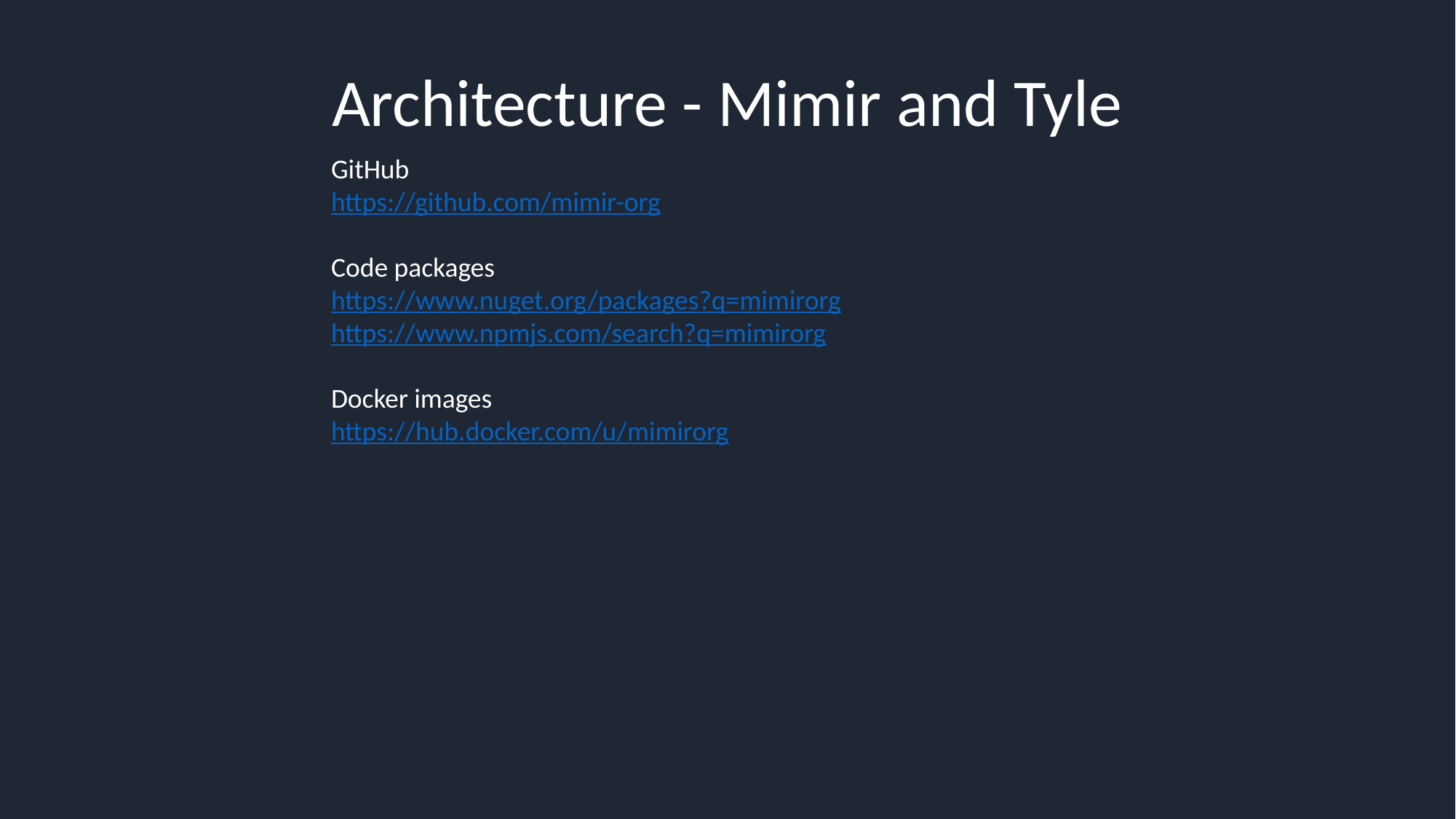

Architecture - Mimir and Tyle
GitHub
https://github.com/mimir-org

Code packages
https://www.nuget.org/packages?q=mimirorg
https://www.npmjs.com/search?q=mimirorg

Docker images
https://hub.docker.com/u/mimirorg